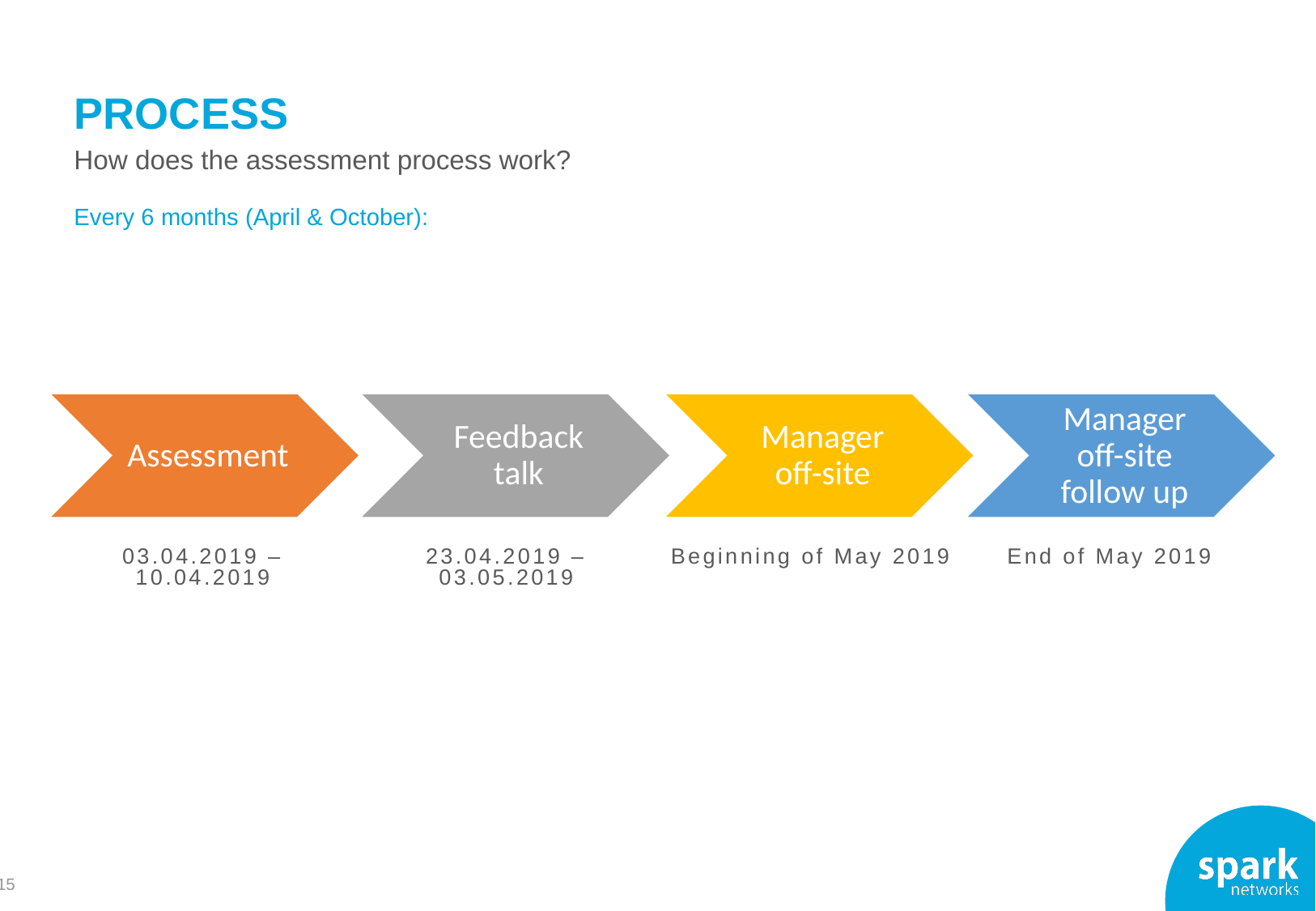

PROCESS
How does the assessment process work?
Every 6 months (April & October):

Assessment

Feedback talk

Manager off-site

Manager off-site follow up
Beginning of May 2019
End of May 2019
03.04.2019 – 10.04.2019
23.04.2019 – 03.05.2019